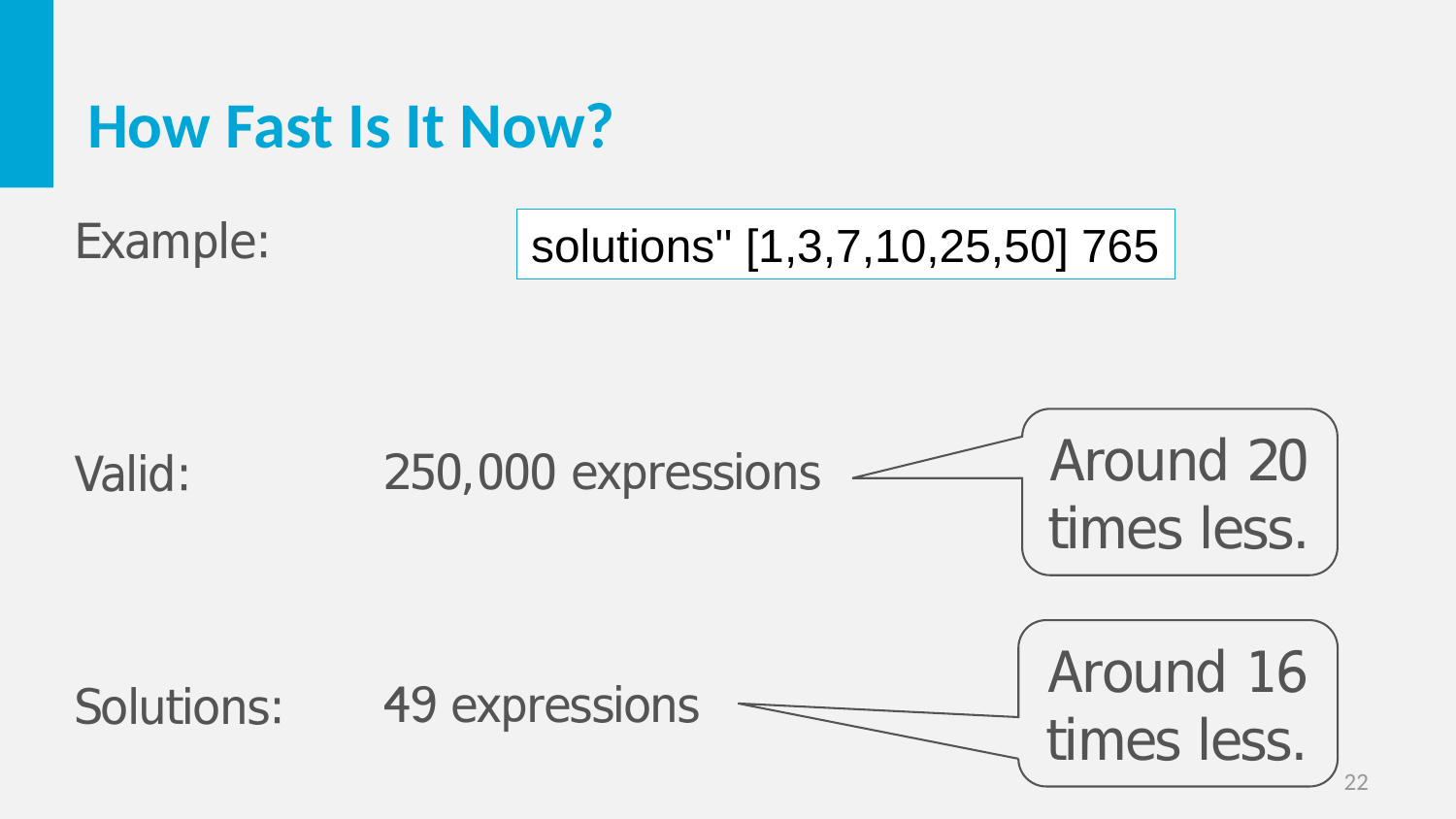

# How Fast Is It Now?
Example:

Valid:

Solutions:
solutions'' [1,3,7,10,25,50] 765
Around 20 times less.
250,000 expressions

49 expressions
Around 16 times less.
22